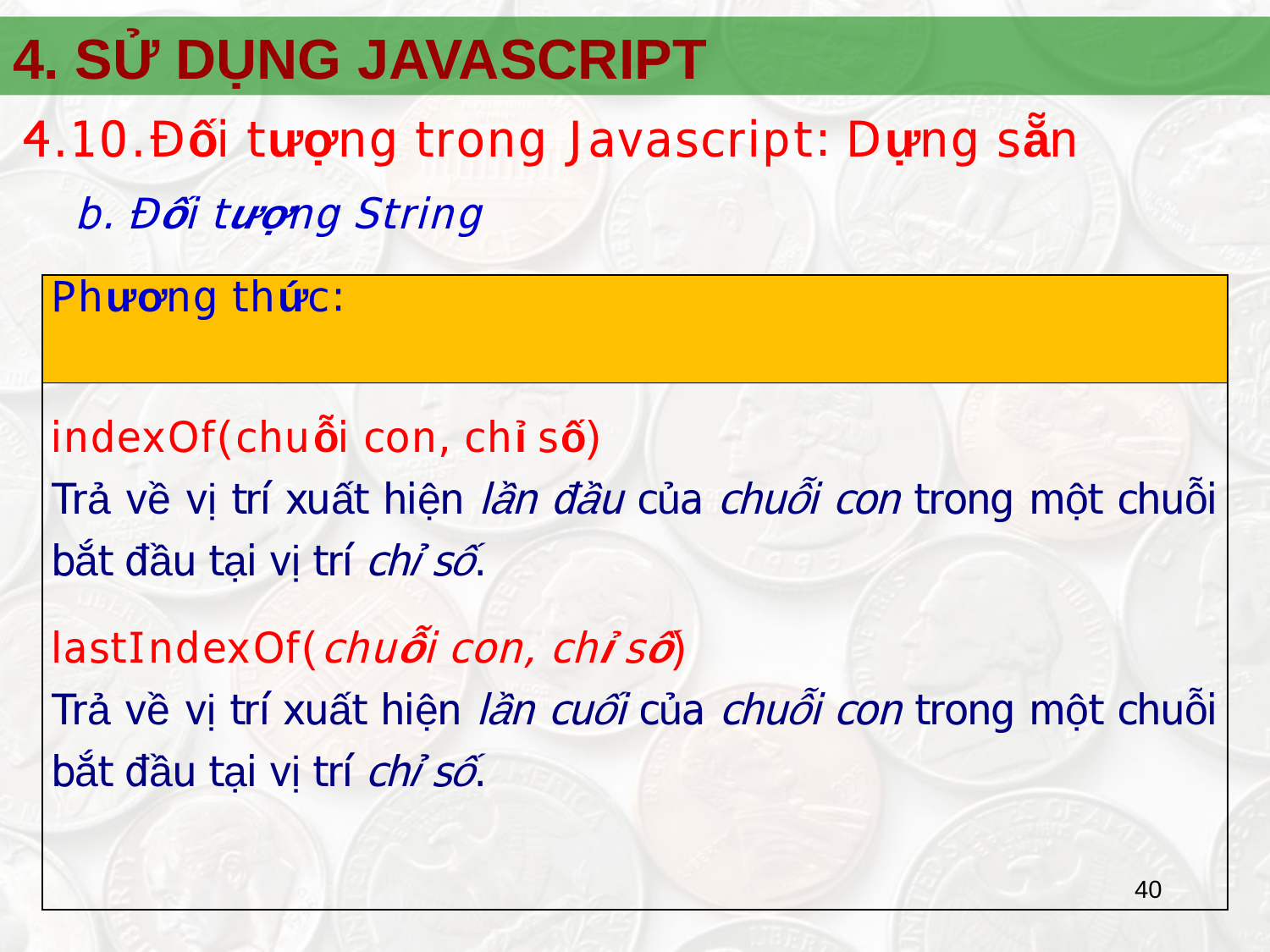

4. SỬ DỤNG JAVASCRIPT
4.10.	Đối tượng trong Javascript: Dựng sẵn
b. Đối tượng String
| Phương thức: |
| --- |
| indexOf(chuỗi con, chỉ số) Trả về vị trí xuất hiện lần đầu của chuỗi con trong một chuỗi bắt đầu tại vị trí chỉ số. lastIndexOf(chuỗi con, chỉ số) Trả về vị trí xuất hiện lần cuối của chuỗi con trong một chuỗi bắt đầu tại vị trí chỉ số. |
40